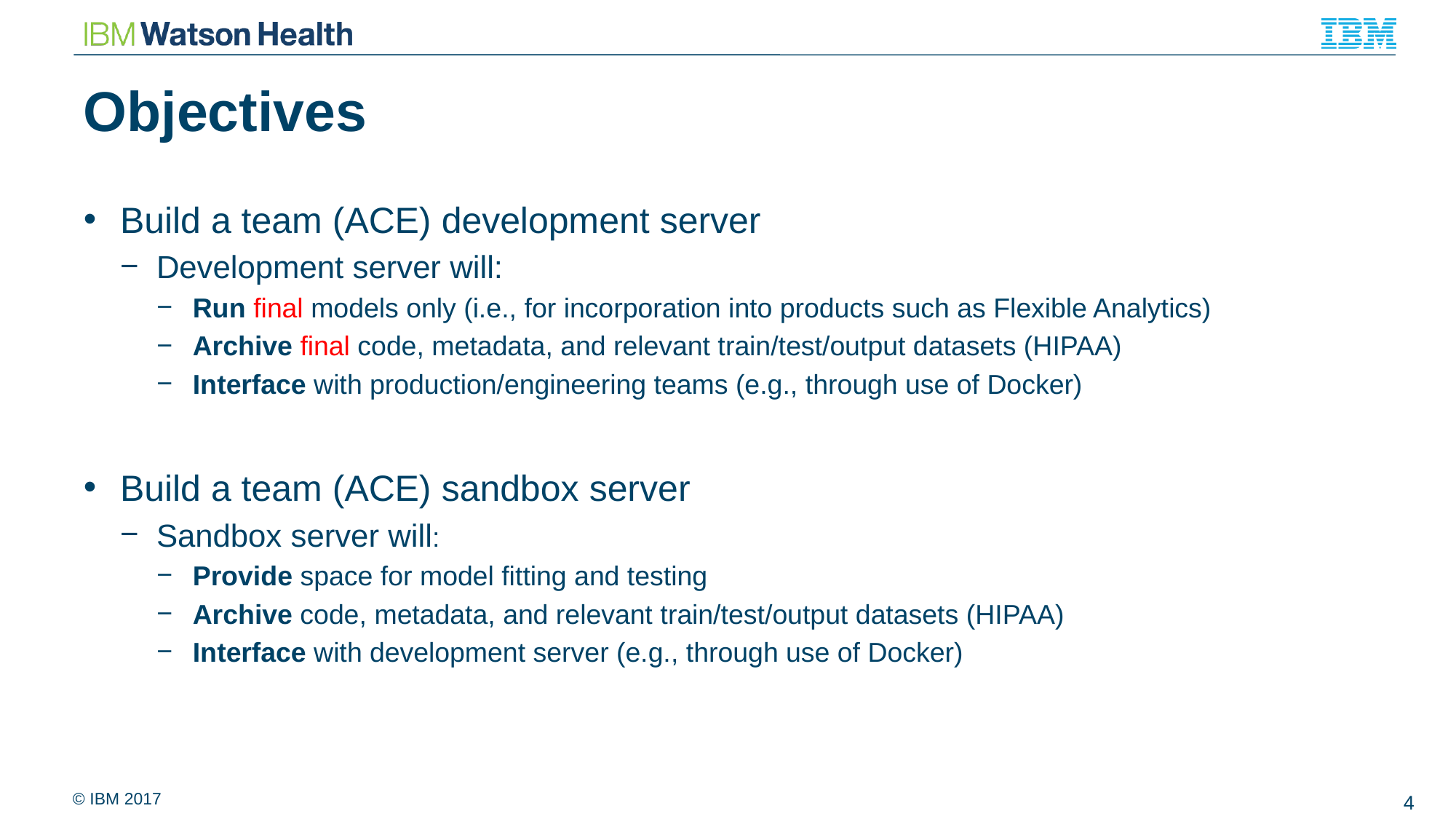

# Objectives
Build a team (ACE) development server
Development server will:
Run final models only (i.e., for incorporation into products such as Flexible Analytics)
Archive final code, metadata, and relevant train/test/output datasets (HIPAA)
Interface with production/engineering teams (e.g., through use of Docker)

Build a team (ACE) sandbox server
Sandbox server will:
Provide space for model fitting and testing
Archive code, metadata, and relevant train/test/output datasets (HIPAA)
Interface with development server (e.g., through use of Docker)